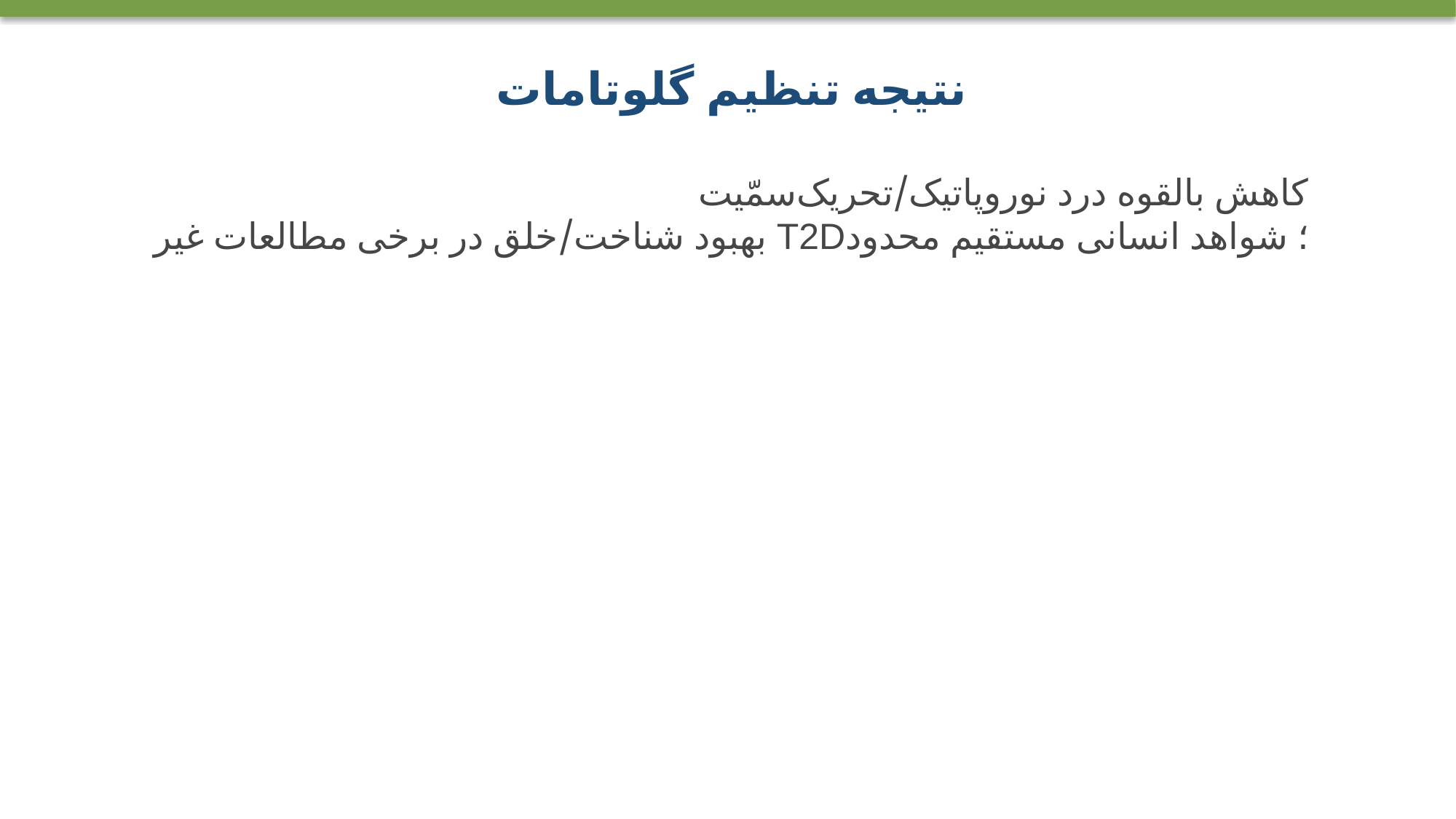

نتیجه تنظیم گلوتامات
کاهش بالقوه درد نوروپاتیک/تحریک‌سمّیت
بهبود شناخت/خلق در برخی مطالعات غیر T2D؛ شواهد انسانی مستقیم محدود